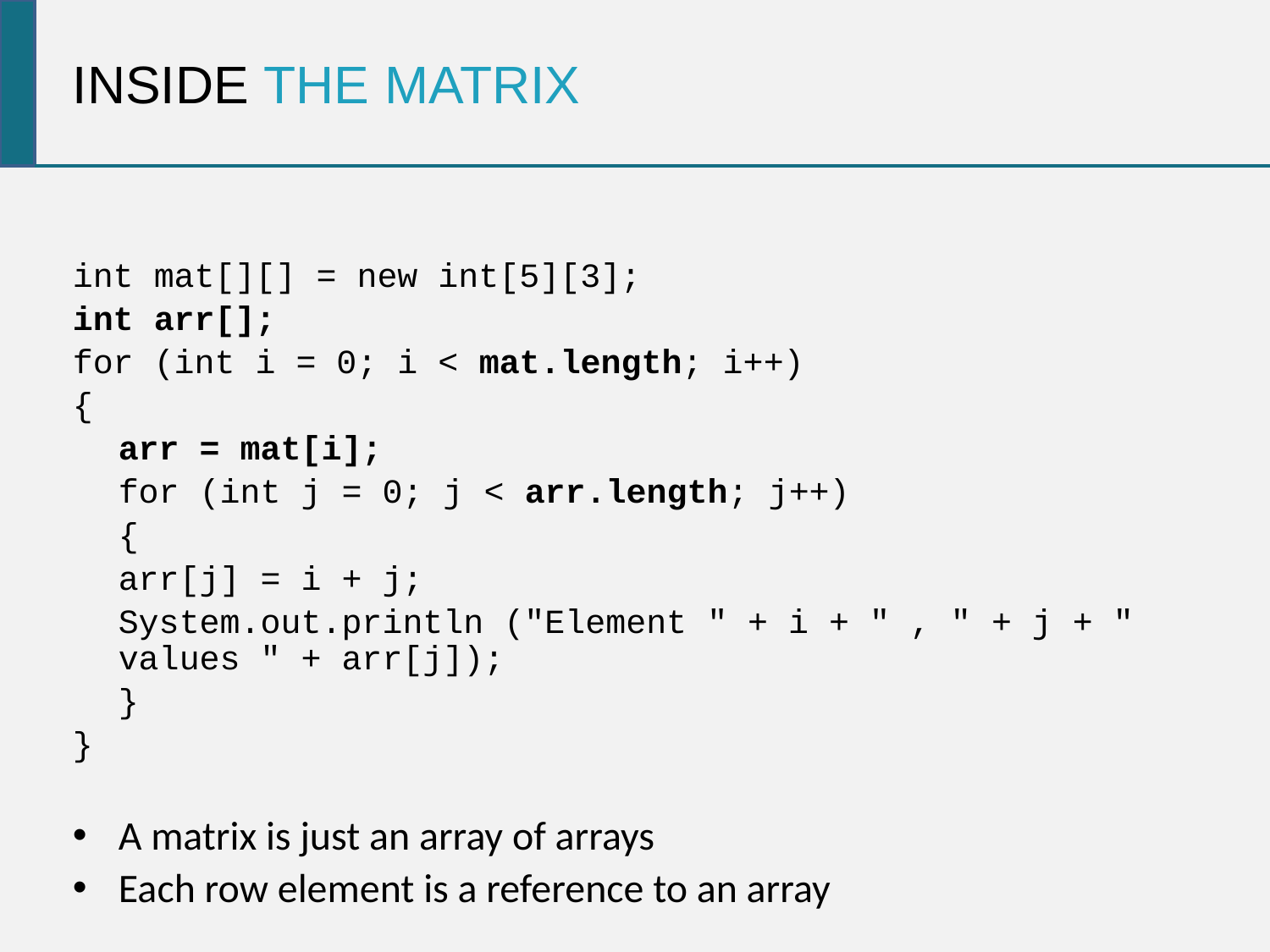

Inside the matrix

int mat[][] = new int[5][3];
int arr[];
for (int i = 0; i < mat.length; i++)
{
	arr = mat[i];
	for (int j = 0; j < arr.length; j++)
	{
		arr[j] = i + j;
		System.out.println ("Element " + i + " , " + j + " values " + arr[j]);
	}
}

A matrix is just an array of arrays
Each row element is a reference to an array